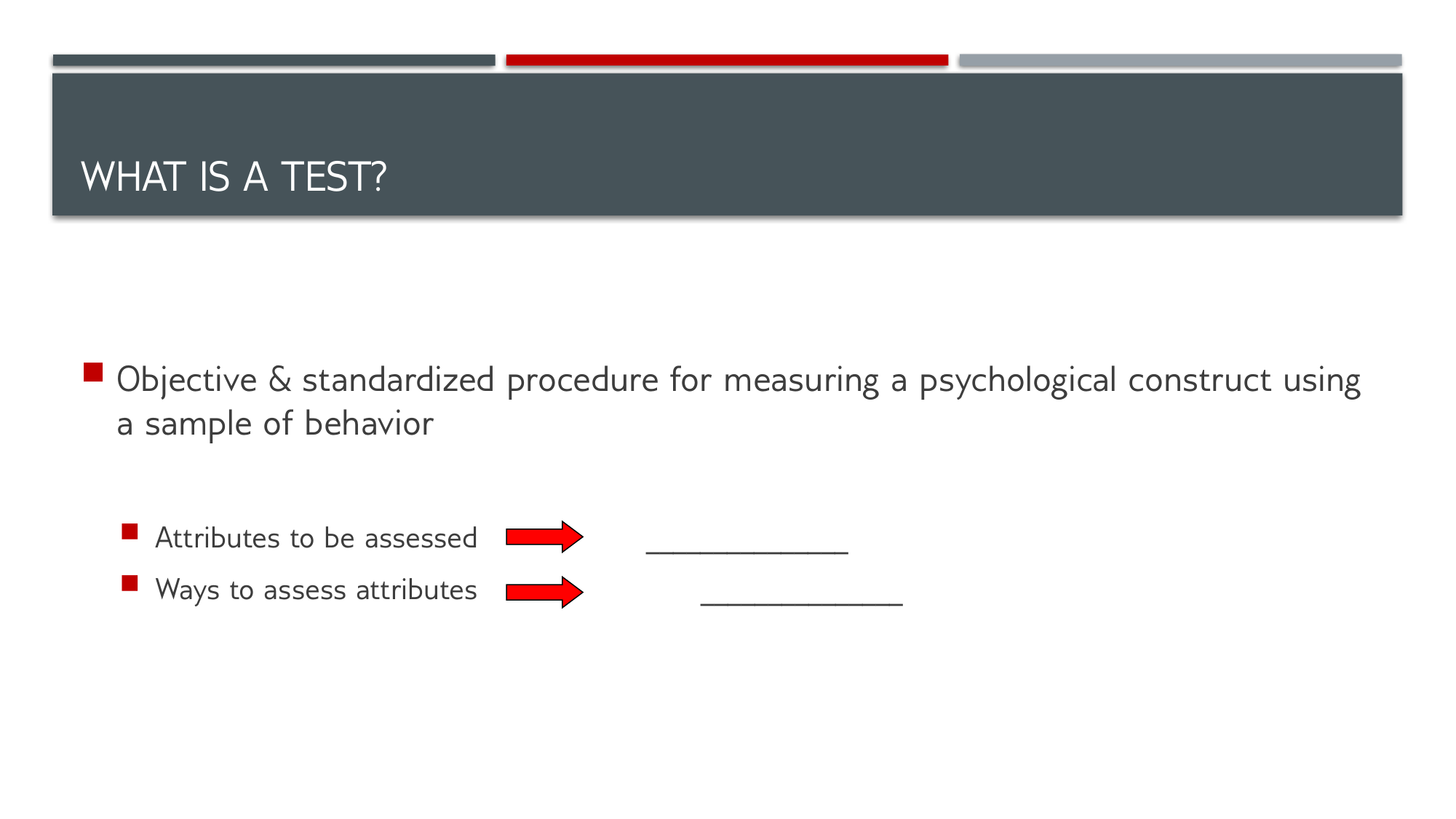

# What is a Test?
Objective & standardized procedure for measuring a psychological construct using a sample of behavior

Attributes to be assessed           	      _______________
Ways to assess attributes	    		_______________